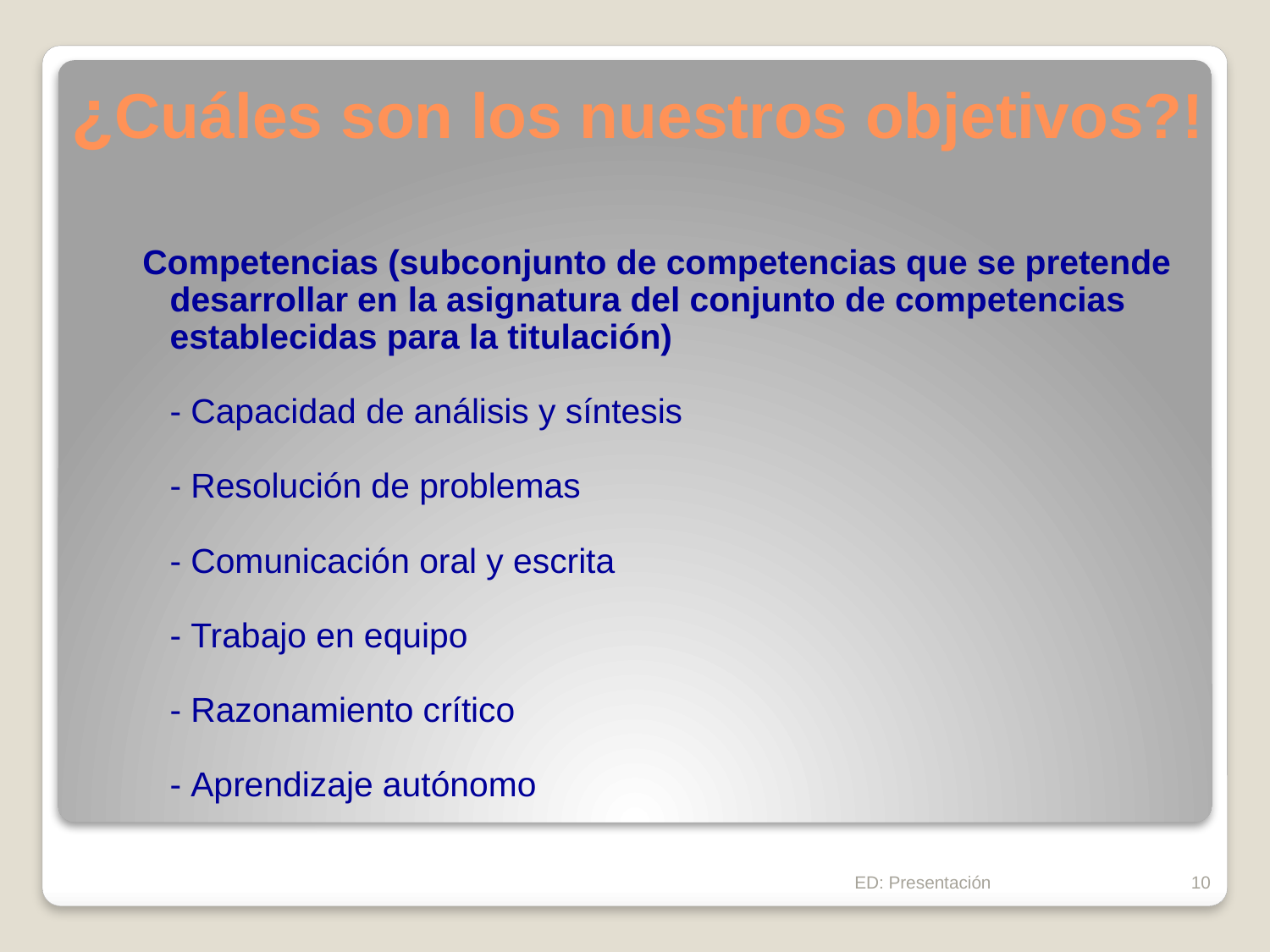

# ¿Cuáles son los nuestros objetivos?!
Competencias (subconjunto de competencias que se pretende desarrollar en la asignatura del conjunto de competencias establecidas para la titulación)
- Capacidad de análisis y síntesis
- Resolución de problemas
- Comunicación oral y escrita
- Trabajo en equipo
- Razonamiento crítico
- Aprendizaje autónomo

ED: Presentación
10